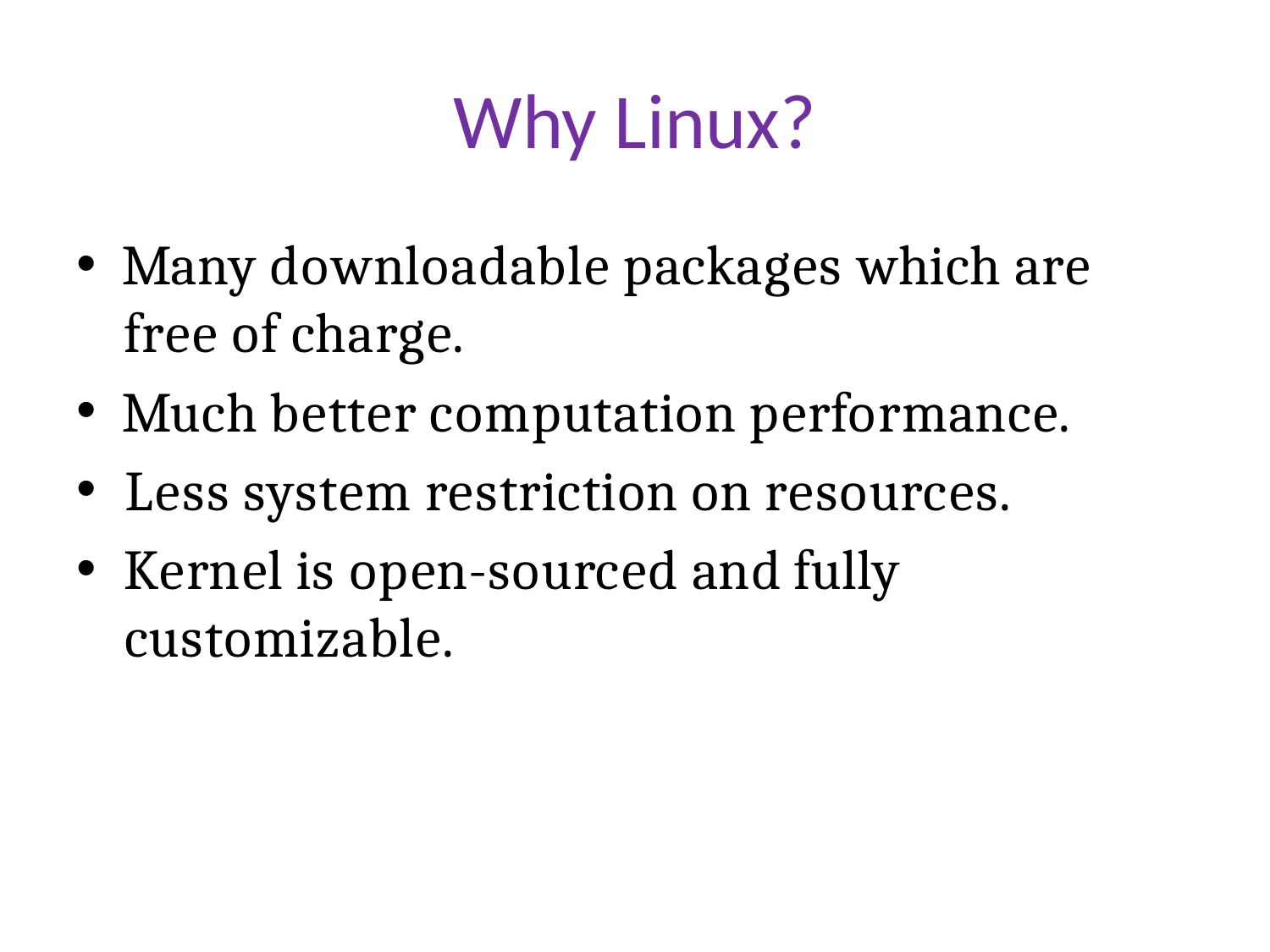

# Why Linux?
Many downloadable packages which are free of charge.
Much better computation performance.
Less system restriction on resources.
Kernel is open-sourced and fully customizable.